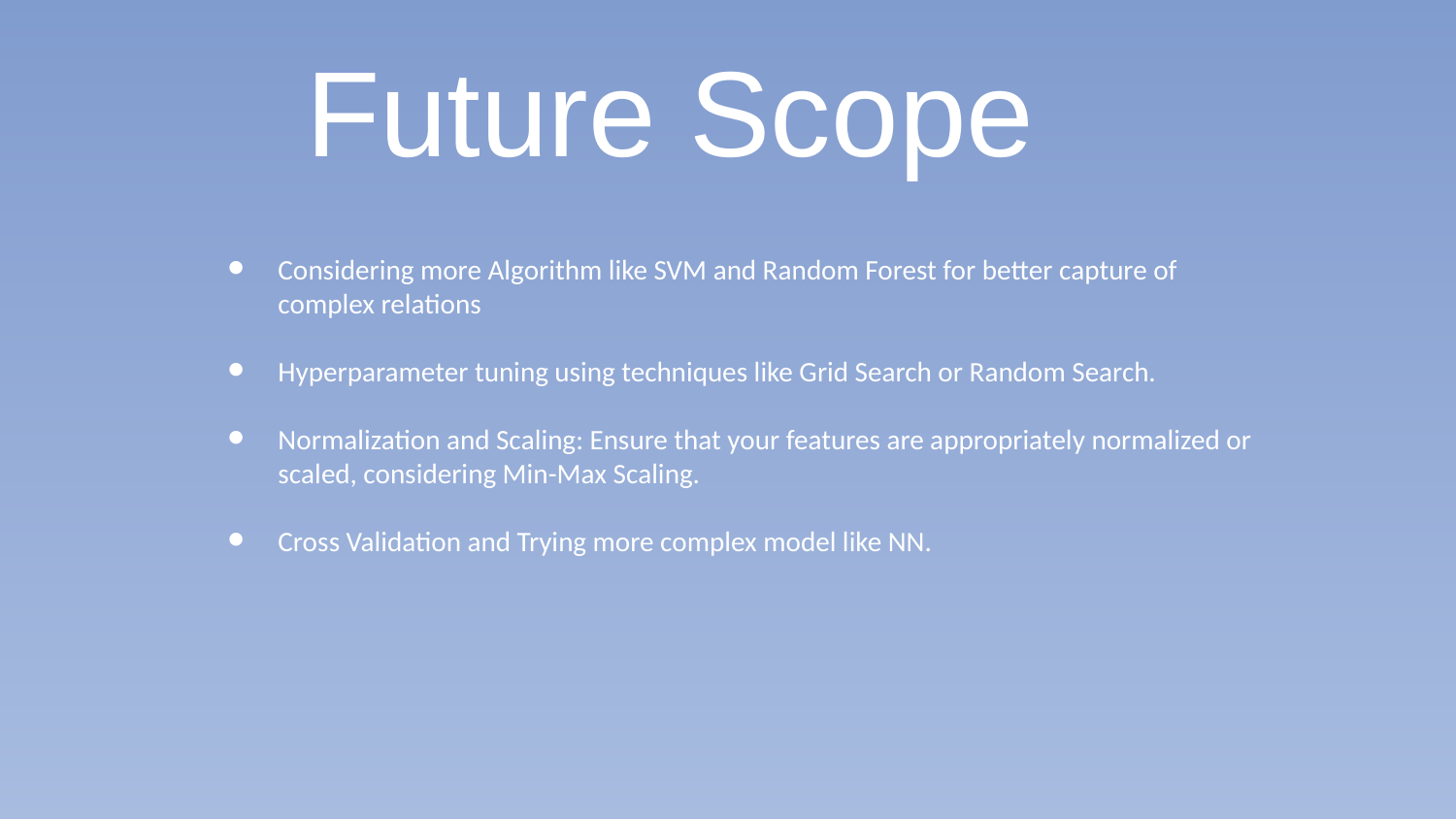

# Future Scope
Considering more Algorithm like SVM and Random Forest for better capture of complex relations
Hyperparameter tuning using techniques like Grid Search or Random Search.
Normalization and Scaling: Ensure that your features are appropriately normalized or scaled, considering Min-Max Scaling.
Cross Validation and Trying more complex model like NN.